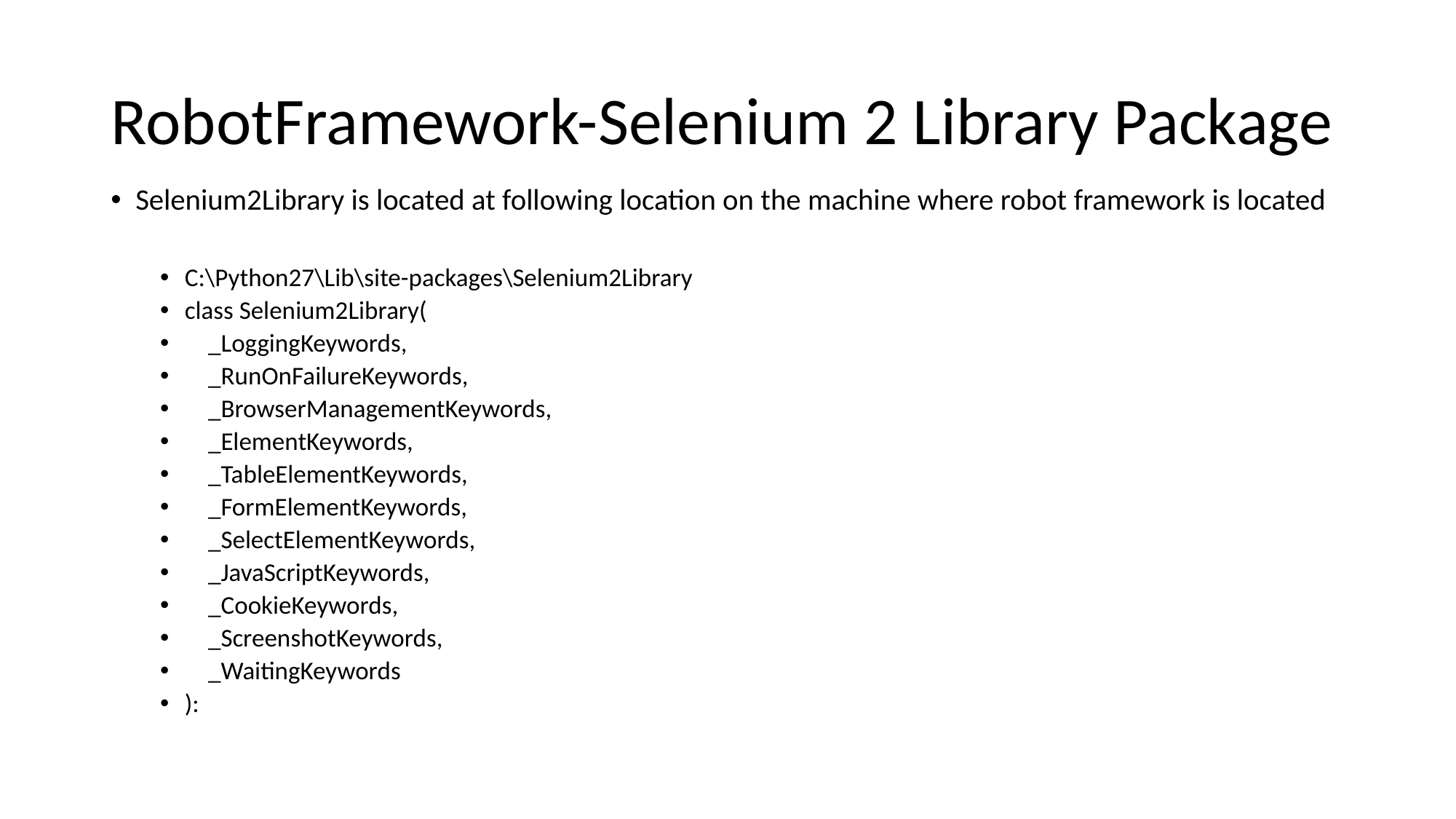

# RobotFramework-Selenium 2 Library Package
Selenium2Library is located at following location on the machine where robot framework is located

C:\Python27\Lib\site-packages\Selenium2Library
class Selenium2Library(
    _LoggingKeywords,
    _RunOnFailureKeywords,
    _BrowserManagementKeywords,
    _ElementKeywords,
    _TableElementKeywords,
    _FormElementKeywords,
    _SelectElementKeywords,
    _JavaScriptKeywords,
    _CookieKeywords,
    _ScreenshotKeywords,
    _WaitingKeywords
):